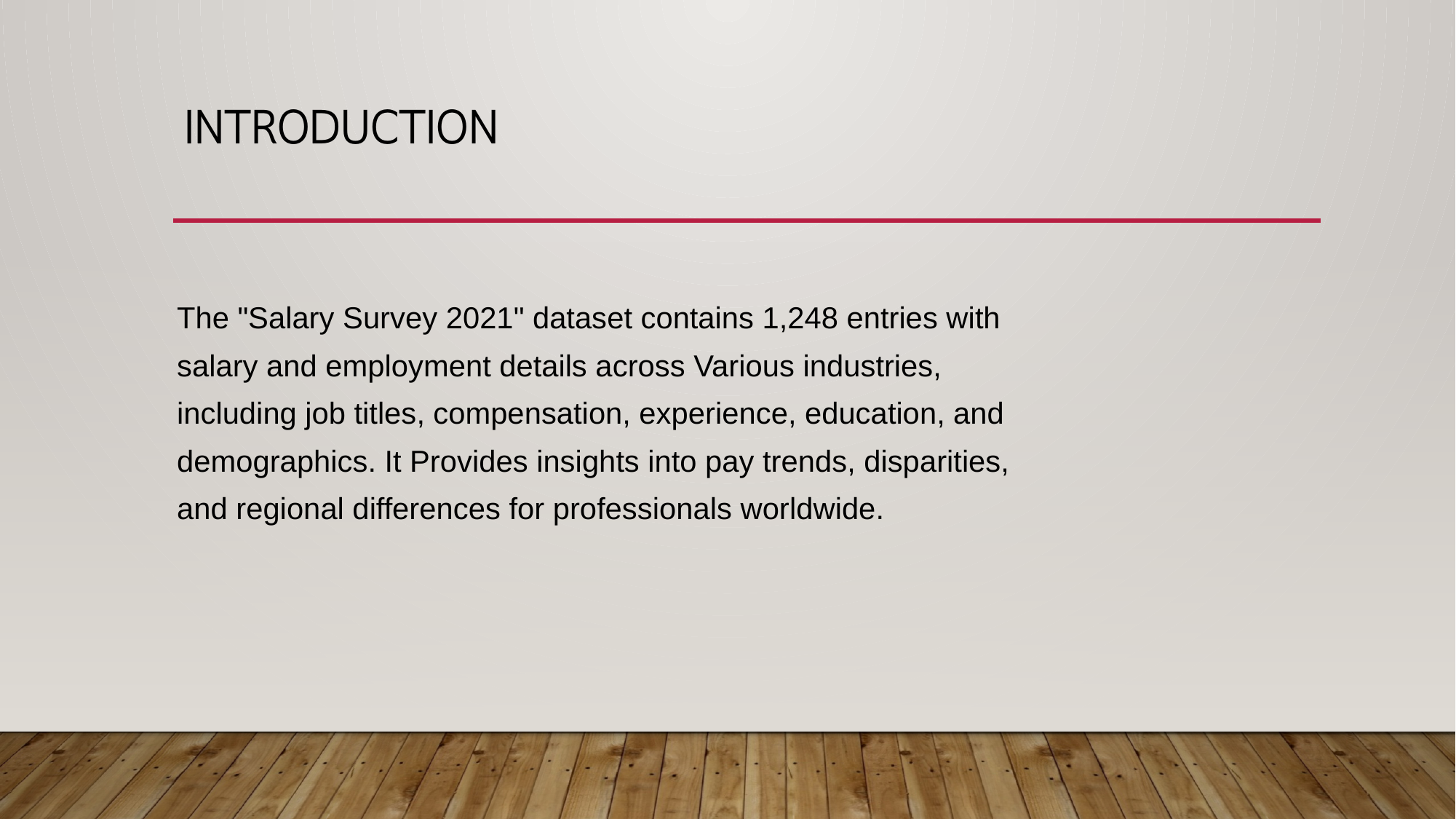

# INTRODUCTION
The "Salary Survey 2021" dataset contains 1,248 entries with
salary and employment details across Various industries,
including job titles, compensation, experience, education, and
demographics. It Provides insights into pay trends, disparities,
and regional differences for professionals worldwide.